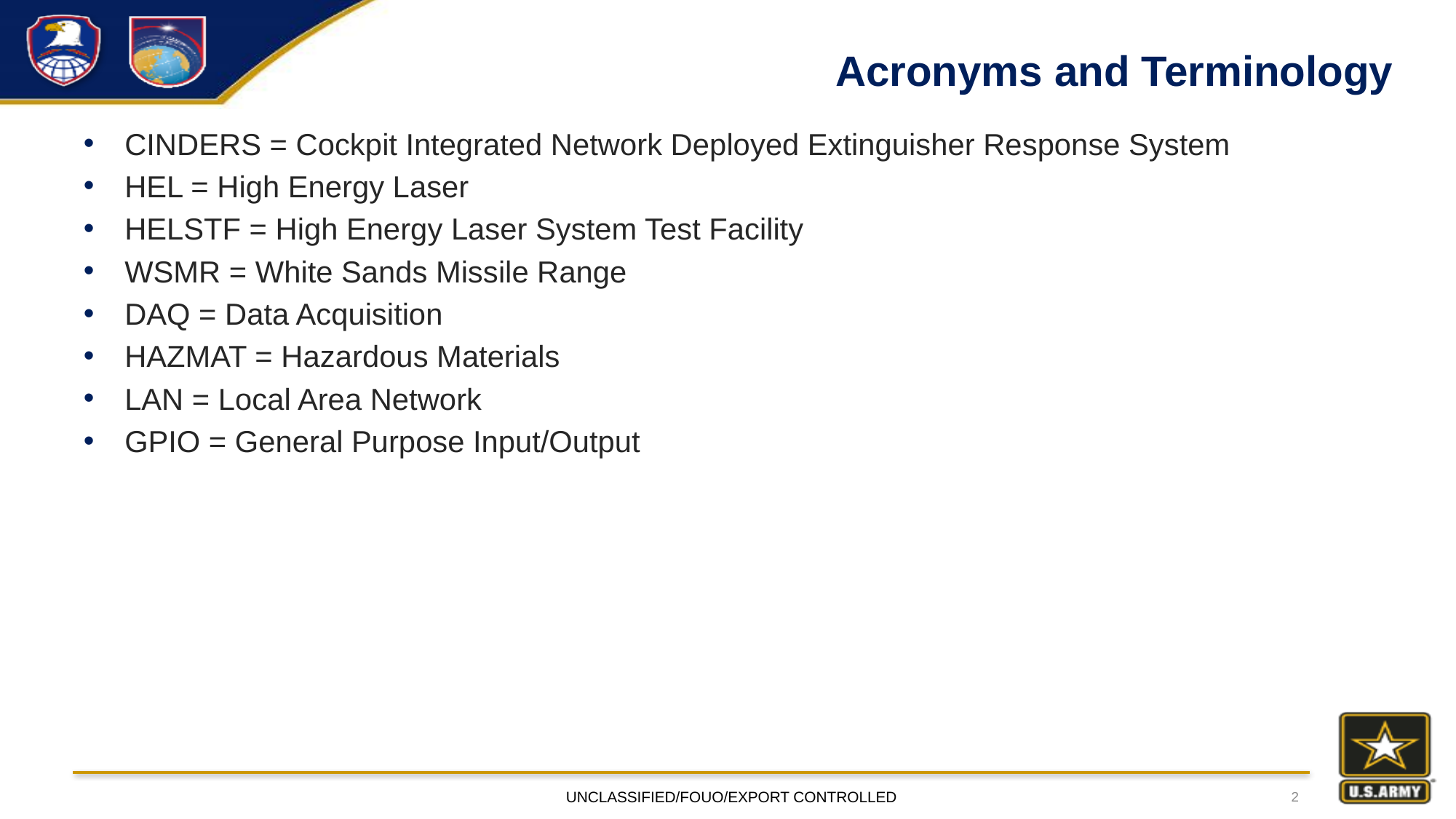

# Acronyms and Terminology
CINDERS = Cockpit Integrated Network Deployed Extinguisher Response System
HEL = High Energy Laser
HELSTF = High Energy Laser System Test Facility
WSMR = White Sands Missile Range
DAQ = Data Acquisition
HAZMAT = Hazardous Materials
LAN = Local Area Network
GPIO = General Purpose Input/Output

UNCLASSIFIED/FOUO/EXPORT CONTROLLED
2